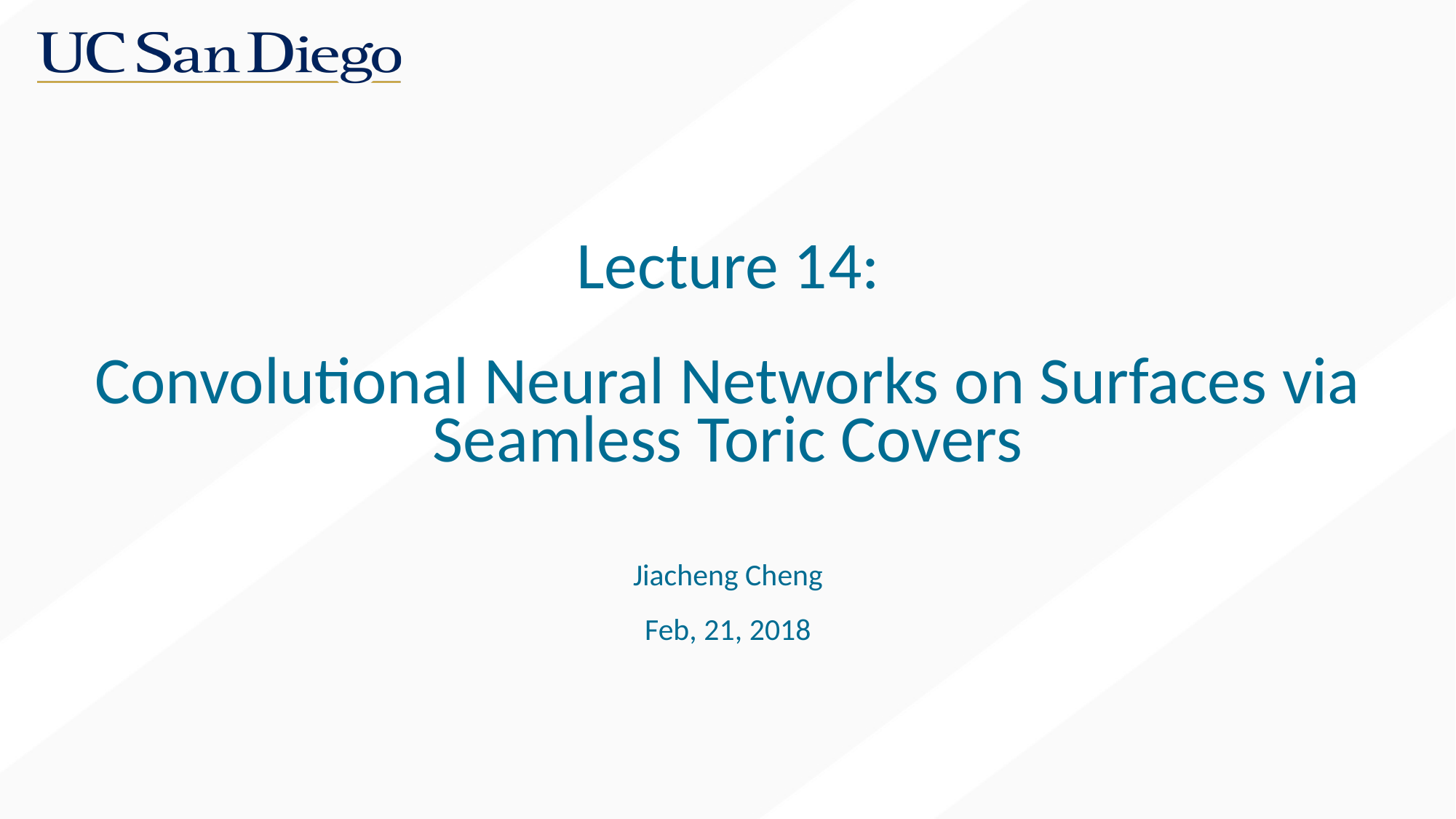

# Lecture 14:

Convolutional Neural Networks on Surfaces via Seamless Toric Covers

Jiacheng Cheng

Feb, 21, 2018